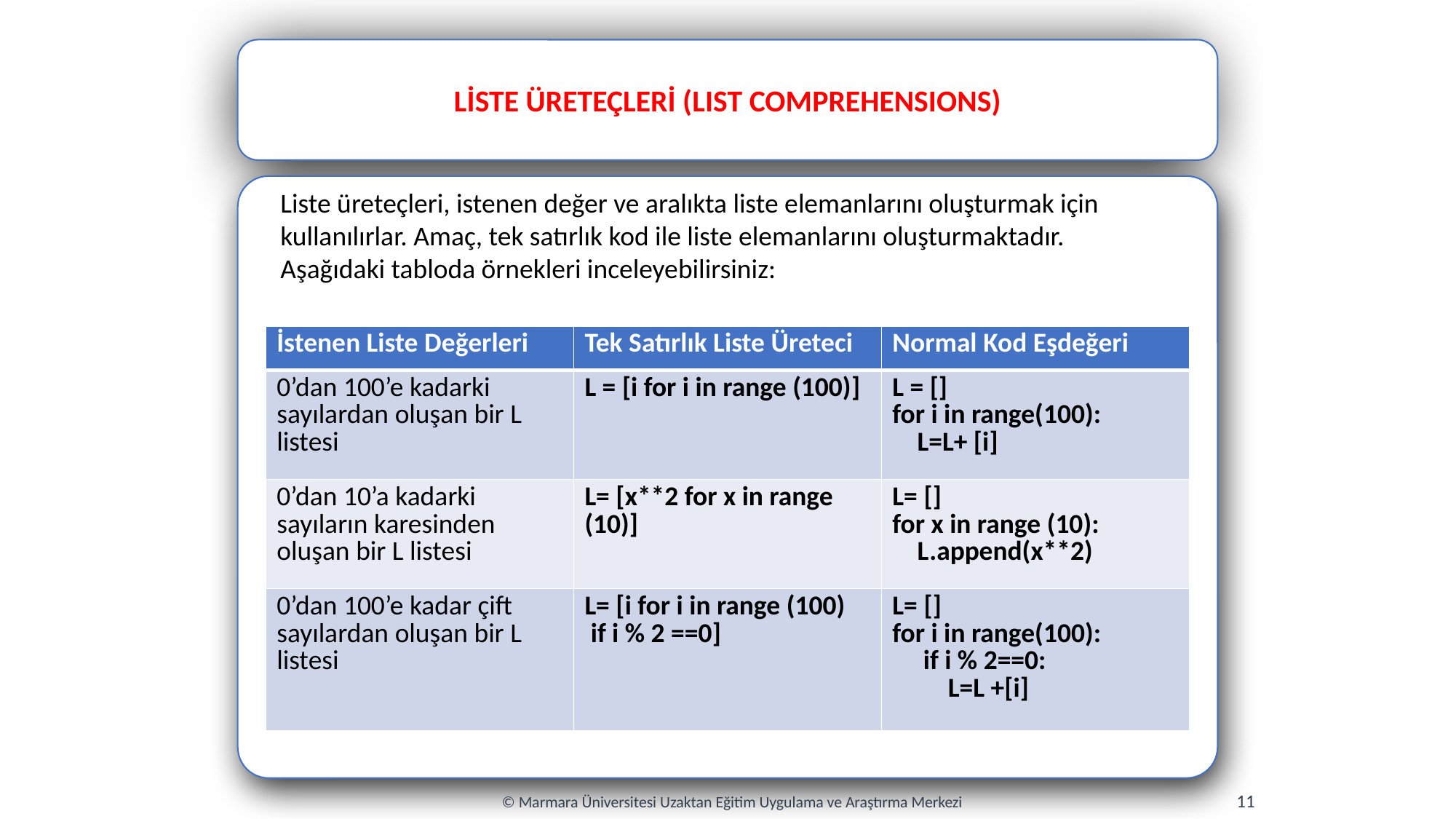

LİSTE ÜRETEÇLERİ (LIST COMPREHENSIONS)

Liste üreteçleri, istenen değer ve aralıkta liste elemanlarını oluşturmak için kullanılırlar. Amaç, tek satırlık kod ile liste elemanlarını oluşturmaktadır.
Aşağıdaki tabloda örnekleri inceleyebilirsiniz:
| İstenen Liste Değerleri | Tek Satırlık Liste Üreteci | Normal Kod Eşdeğeri |
| --- | --- | --- |
| 0’dan 100’e kadarki sayılardan oluşan bir L listesi | L = [i for i in range (100)] | L = [] for i in range(100): L=L+ [i] |
| 0’dan 10’a kadarki sayıların karesinden oluşan bir L listesi | L= [x\*\*2 for x in range (10)] | L= [] for x in range (10): L.append(x\*\*2) |
| 0’dan 100’e kadar çift sayılardan oluşan bir L listesi | L= [i for i in range (100) if i % 2 ==0] | L= [] for i in range(100): if i % 2==0: L=L +[i] |
11
© Marmara Üniversitesi Uzaktan Eğitim Uygulama ve Araştırma Merkezi